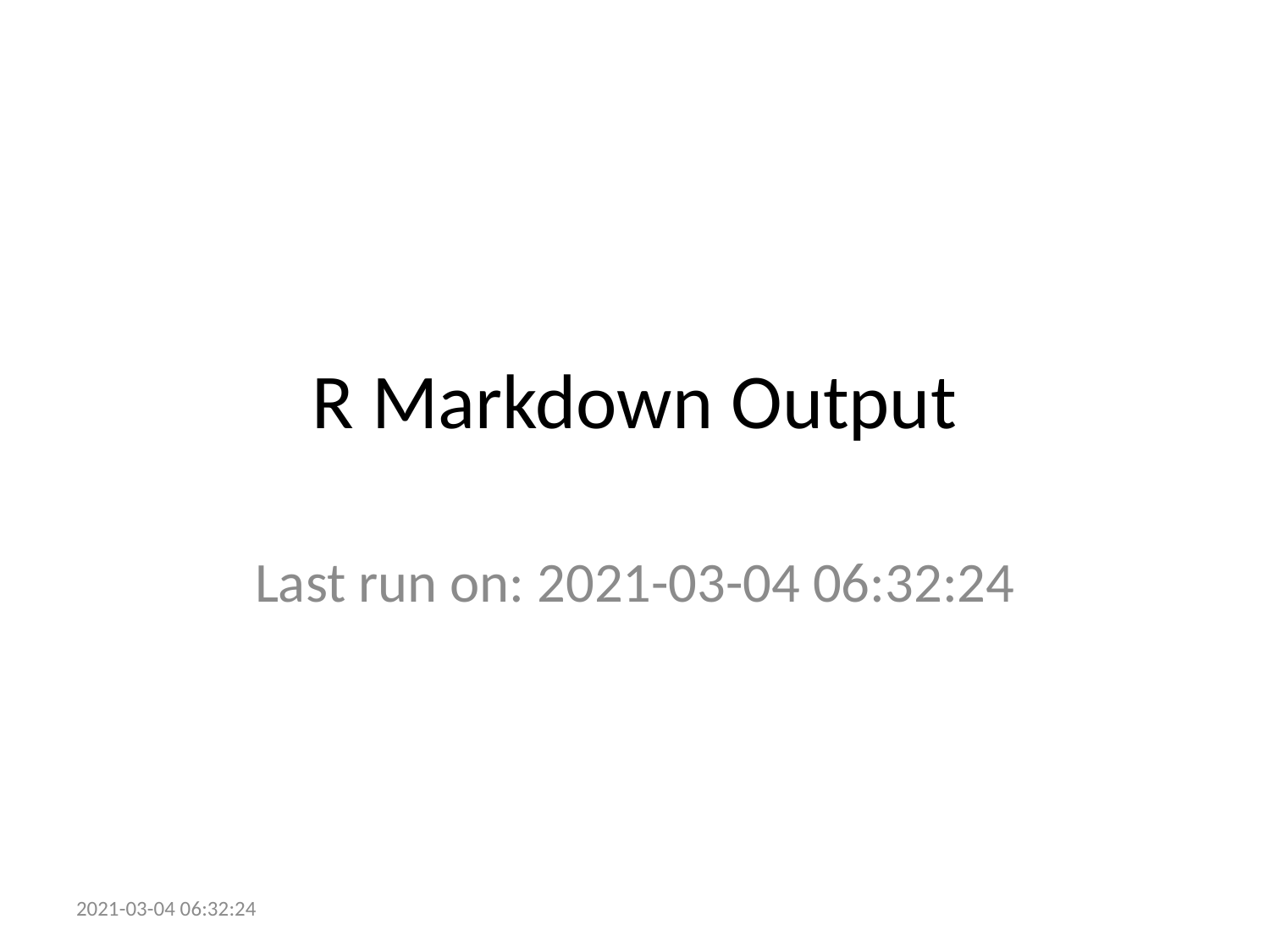

# R Markdown Output
Last run on: 2021-03-04 06:32:24
2021-03-04 06:32:24